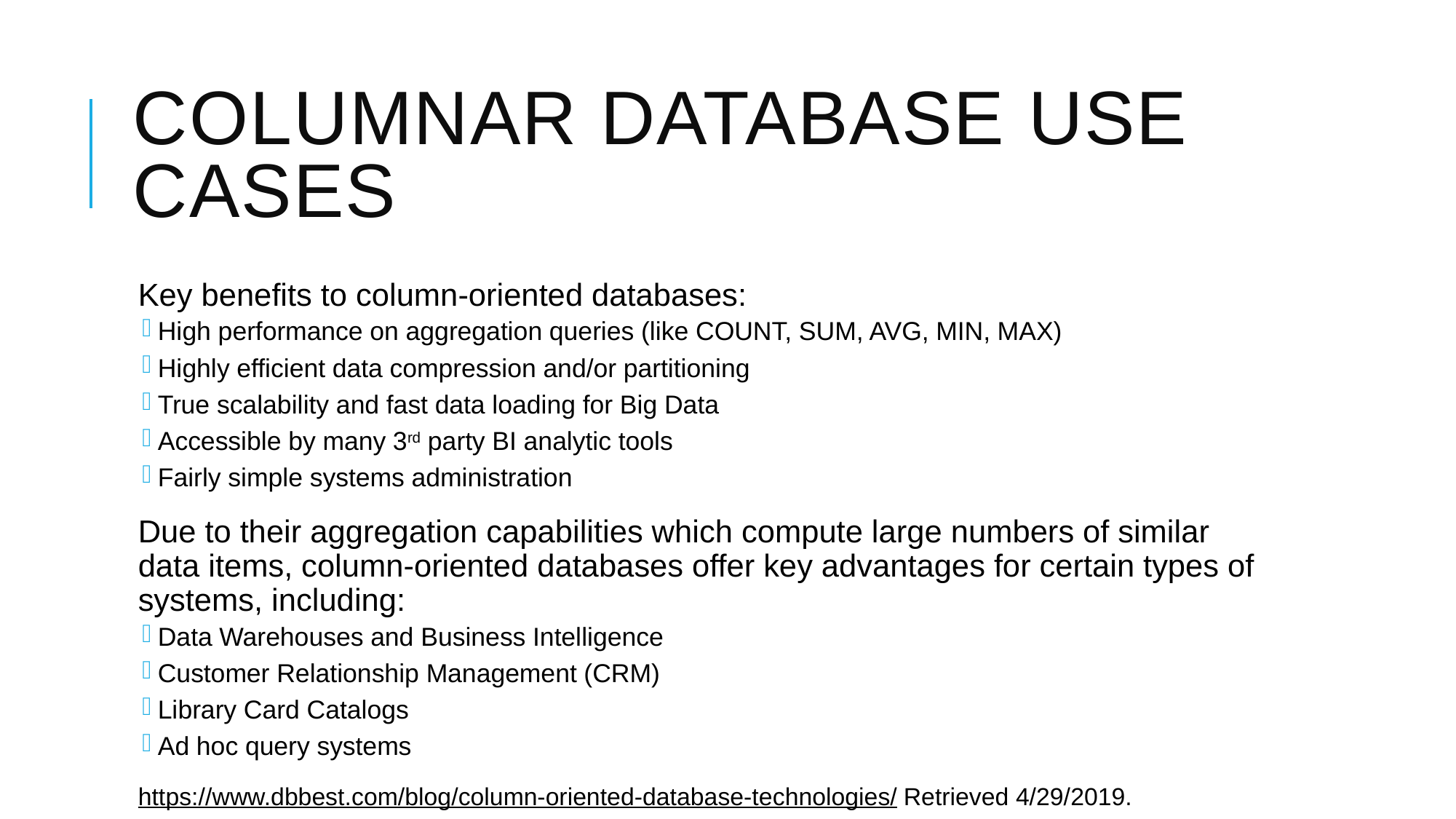

# Columnar Database Use cases
Key benefits to column-oriented databases:
High performance on aggregation queries (like COUNT, SUM, AVG, MIN, MAX)
Highly efficient data compression and/or partitioning
True scalability and fast data loading for Big Data
Accessible by many 3rd party BI analytic tools
Fairly simple systems administration
Due to their aggregation capabilities which compute large numbers of similar data items, column-oriented databases offer key advantages for certain types of systems, including:
Data Warehouses and Business Intelligence
Customer Relationship Management (CRM)
Library Card Catalogs
Ad hoc query systems
https://www.dbbest.com/blog/column-oriented-database-technologies/ Retrieved 4/29/2019.